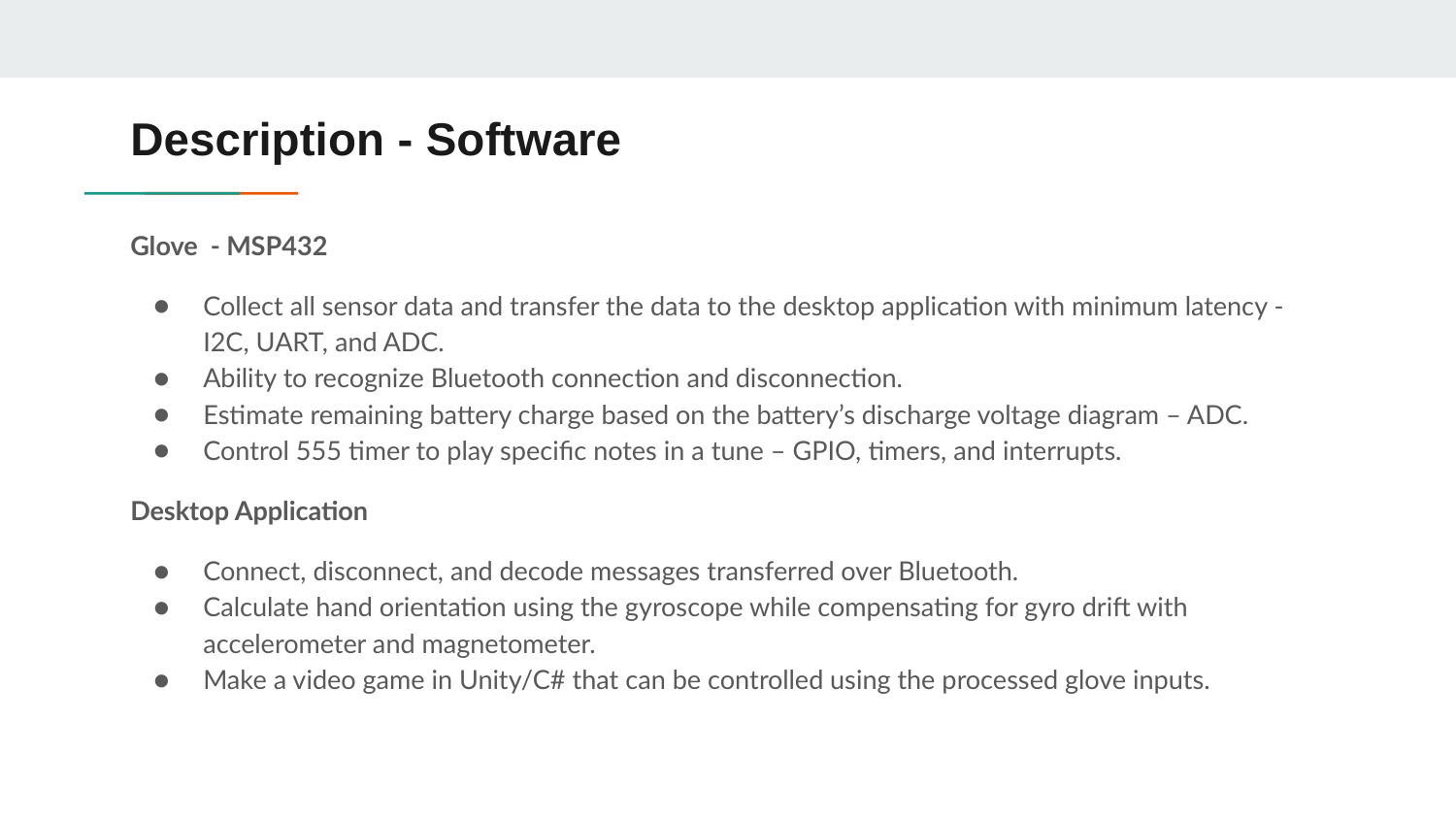

# Description - Software
Glove  - MSP432
Collect all sensor data and transfer the data to the desktop application with minimum latency - I2C, UART, and ADC.
Ability to recognize Bluetooth connection and disconnection.
Estimate remaining battery charge based on the battery’s discharge voltage diagram – ADC.
Control 555 timer to play specific notes in a tune – GPIO, timers, and interrupts.
Desktop Application
Connect, disconnect, and decode messages transferred over Bluetooth.
Calculate hand orientation using the gyroscope while compensating for gyro drift with accelerometer and magnetometer.
Make a video game in Unity/C# that can be controlled using the processed glove inputs.